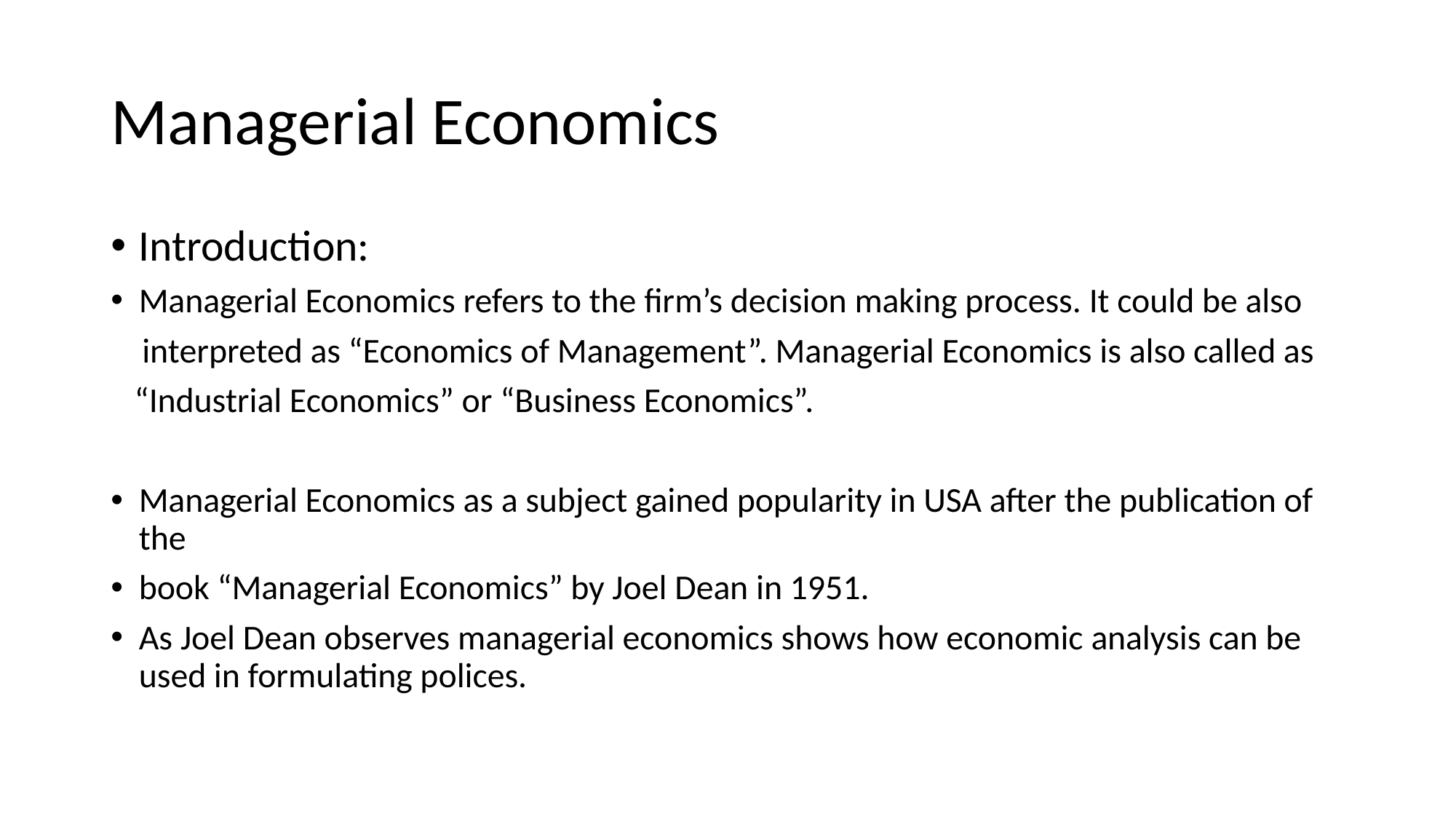

# Managerial Economics
Introduction:
Managerial Economics refers to the firm’s decision making process. It could be also
    interpreted as “Economics of Management”. Managerial Economics is also called as
   “Industrial Economics” or “Business Economics”.

Managerial Economics as a subject gained popularity in USA after the publication of the
book “Managerial Economics” by Joel Dean in 1951.
As Joel Dean observes managerial economics shows how economic analysis can be used in formulating polices.